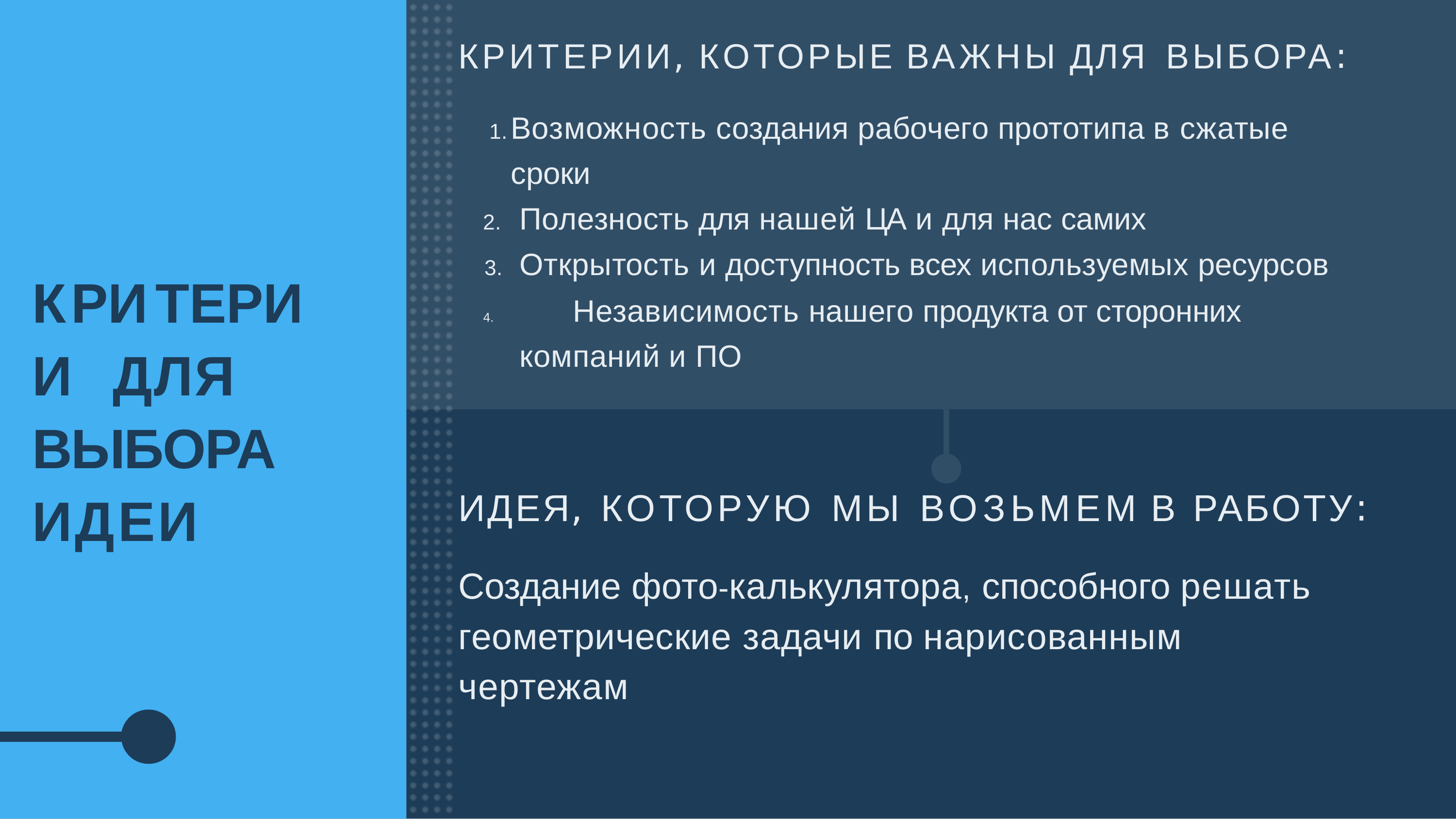

КРИТЕРИИ,	КОТОРЫЕ	ВАЖНЫ	ДЛЯ	ВЫБОРА:
Возможность создания рабочего прототипа в сжатые  сроки
Полезность для нашей ЦА и для нас самих
Открытость и доступность всех используемых ресурсов
	Независимость нашего продукта от сторонних  компаний и ПО
КРИТЕРИИ  ДЛЯ  ВЫБОРА  ИДЕИ

ИДЕЯ,	КОТОРУЮ	МЫ	ВОЗЬМЕМ	В	РАБОТУ:
Создание фото-калькулятора, способного решать  геометрические задачи по нарисованным  чертежам